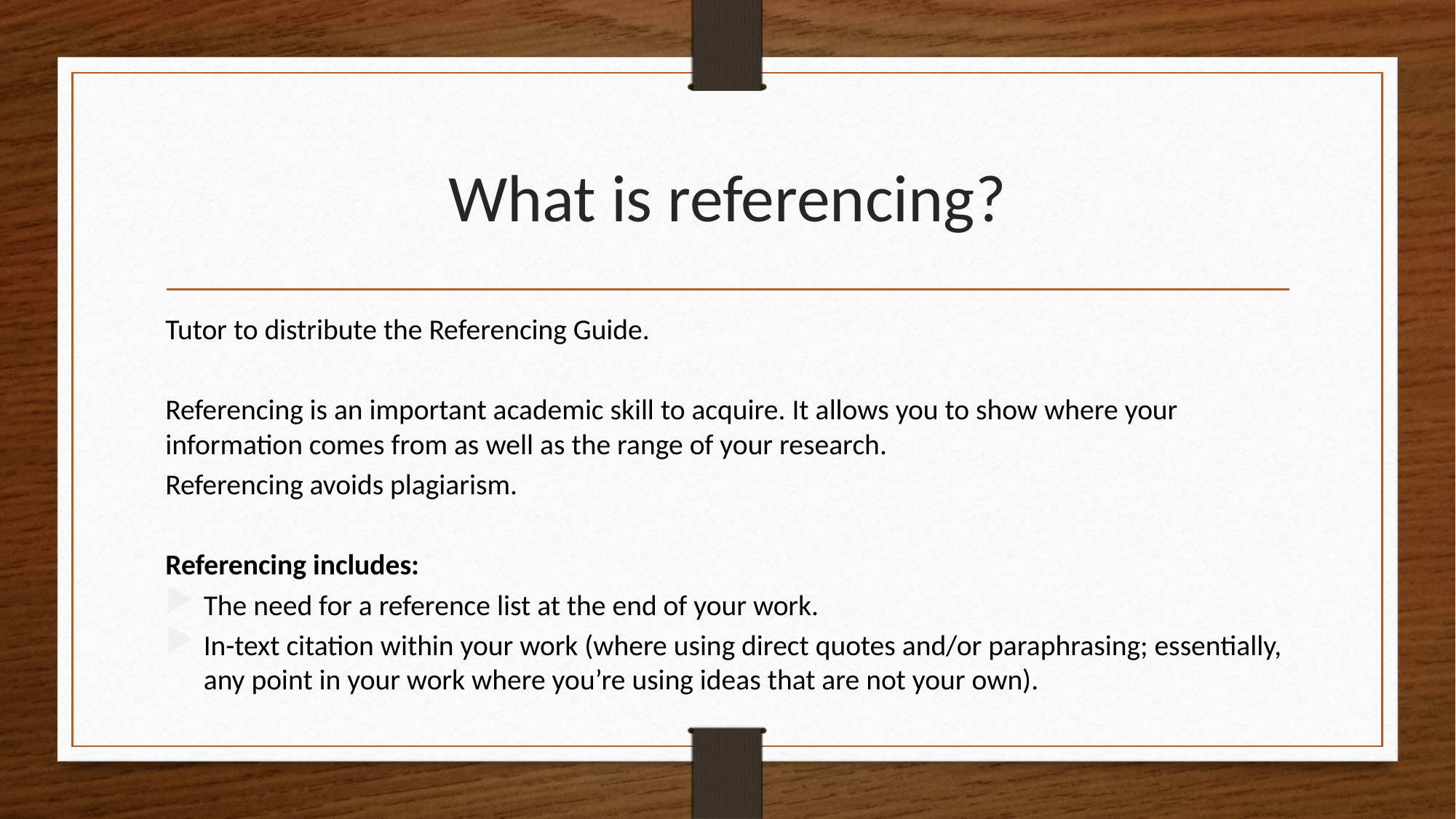

# What is referencing?
Tutor to distribute the Referencing Guide.

Referencing is an important academic skill to acquire. It allows you to show where your information comes from as well as the range of your research.
Referencing avoids plagiarism.

Referencing includes:
The need for a reference list at the end of your work.
In-text citation within your work (where using direct quotes and/or paraphrasing; essentially, any point in your work where you’re using ideas that are not your own).